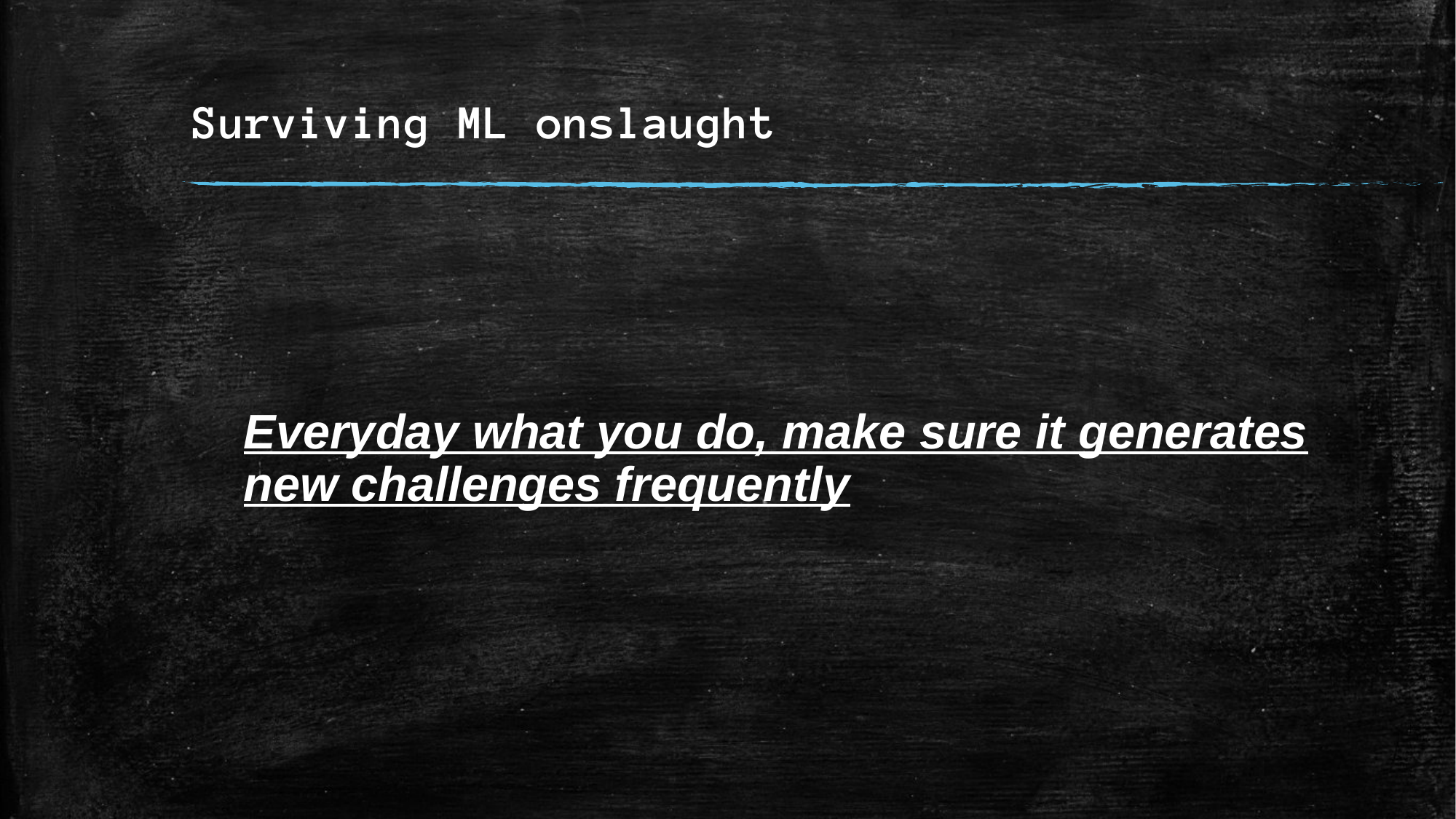

# Surviving ML onslaught

Everyday what you do, make sure it generates new challenges frequently